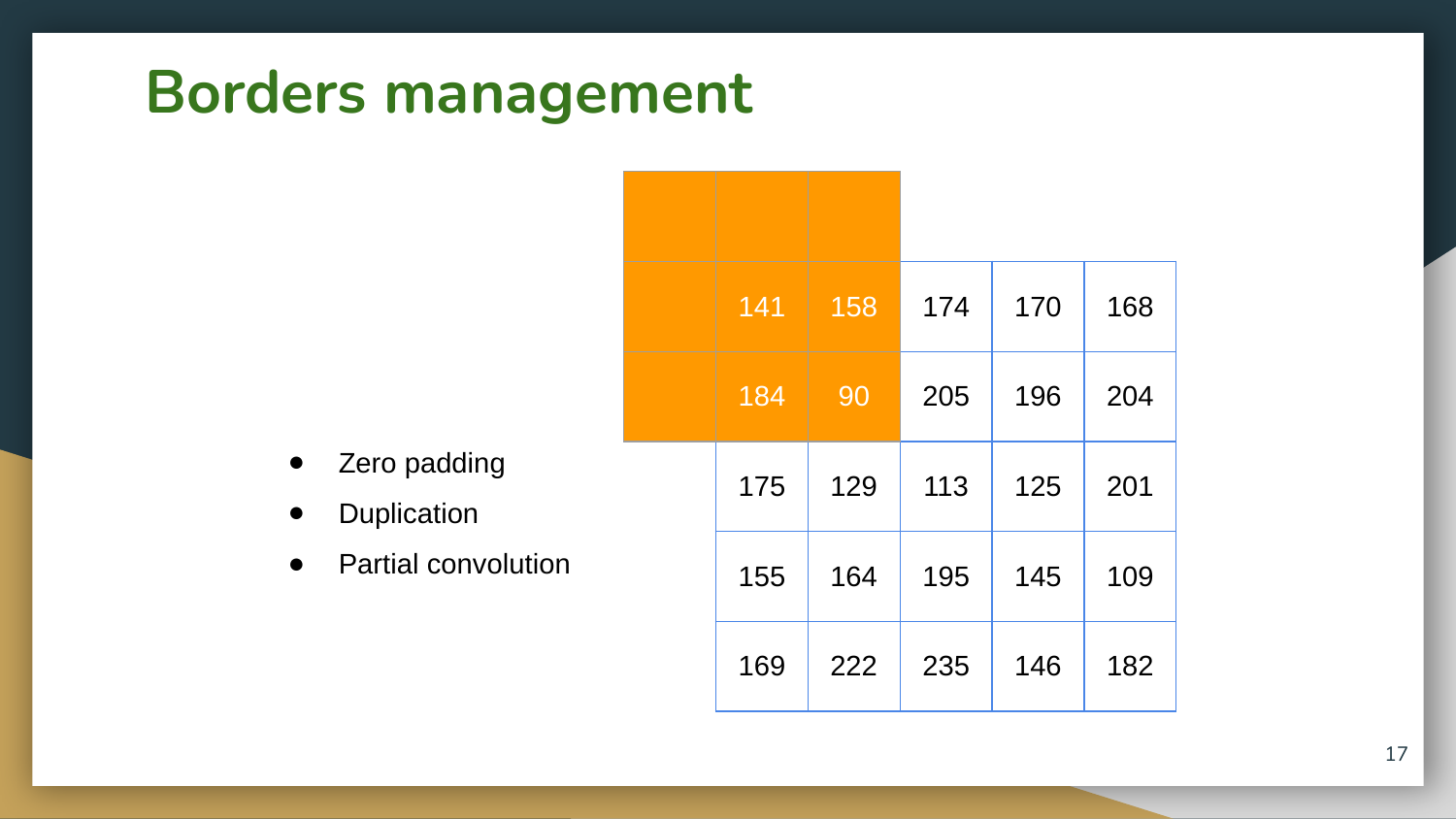

# Borders management
|  |  |  |
| --- | --- | --- |
|  | 141 | 158 |
|  | 184 | 90 |
| ? | ? | ? | ? | ? |
| --- | --- | --- | --- | --- |
| ? | 152 | 205 | 196 | ? |
| ? | 129 | 113 | 125 | ? |
| ? | 164 | 195 | 145 | ? |
| ? | ? | ? | ? | ? |
| 0 | 0 | 0 | 0 | 0 |
| --- | --- | --- | --- | --- |
| 0 | 152 | 205 | 196 | 0 |
| 0 | 129 | 113 | 125 | 0 |
| 0 | 164 | 195 | 145 | 0 |
| 0 | 0 | 0 | 0 | 0 |
| 152 | 152 | 205 | 196 | 196 |
| --- | --- | --- | --- | --- |
| 152 | 152 | 205 | 196 | 196 |
| 129 | 129 | 113 | 125 | 125 |
| 164 | 164 | 195 | 145 | 145 |
| 164 | 164 | 195 | 145 | 145 |
| 141 | 158 | 174 | 170 | 168 |
| --- | --- | --- | --- | --- |
| 184 | 90 | 205 | 196 | 204 |
| 175 | 129 | 113 | 125 | 201 |
| 155 | 164 | 195 | 145 | 109 |
| 169 | 222 | 235 | 146 | 182 |

Zero padding
Duplication
Partial convolution
17